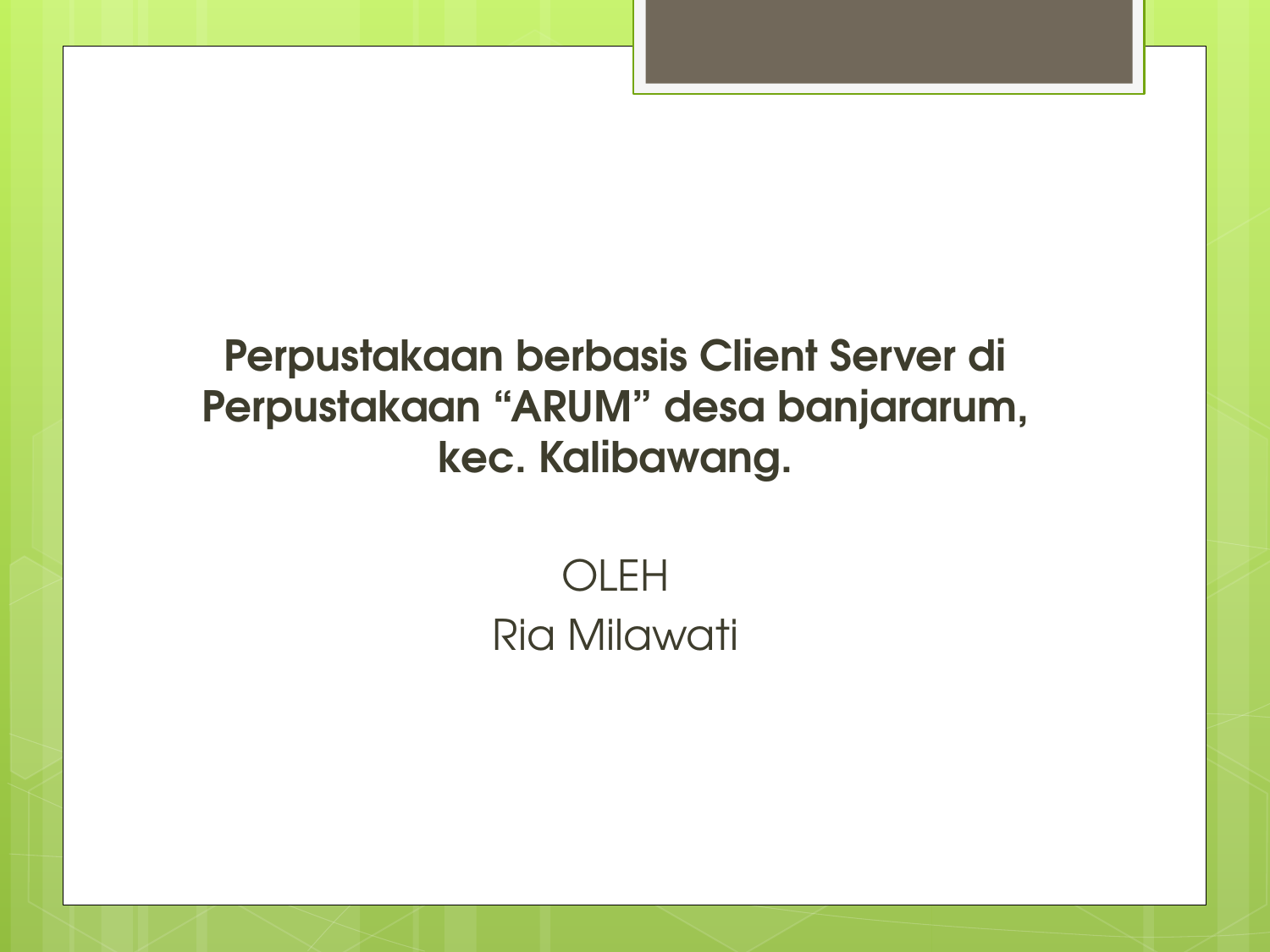

Perpustakaan berbasis Client Server di Perpustakaan “ARUM” desa banjararum, kec. Kalibawang.

OLEH
Ria Milawati